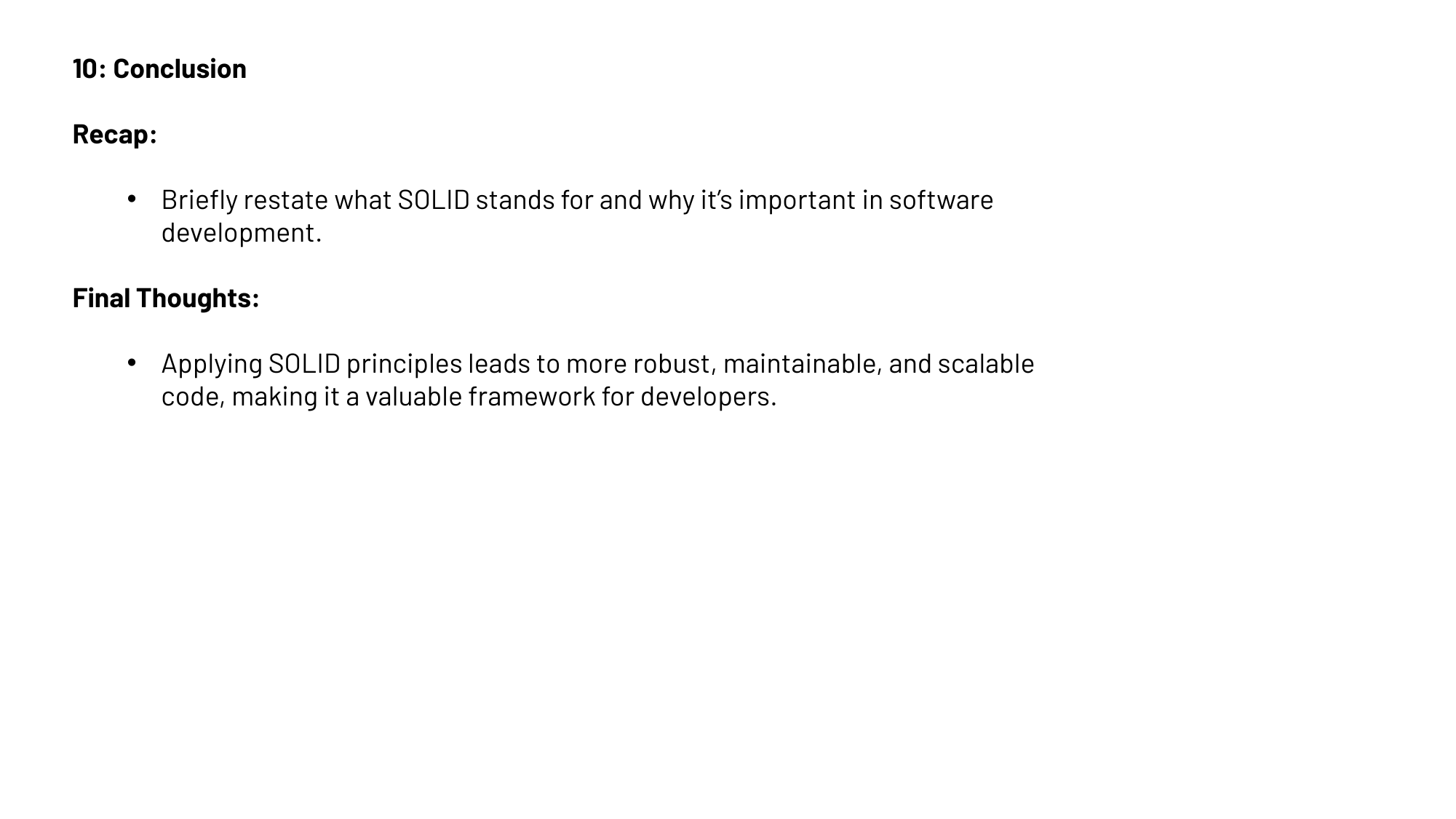

10: Conclusion

Recap:

Briefly restate what SOLID stands for and why it’s important in software development.

Final Thoughts:

Applying SOLID principles leads to more robust, maintainable, and scalable code, making it a valuable framework for developers.